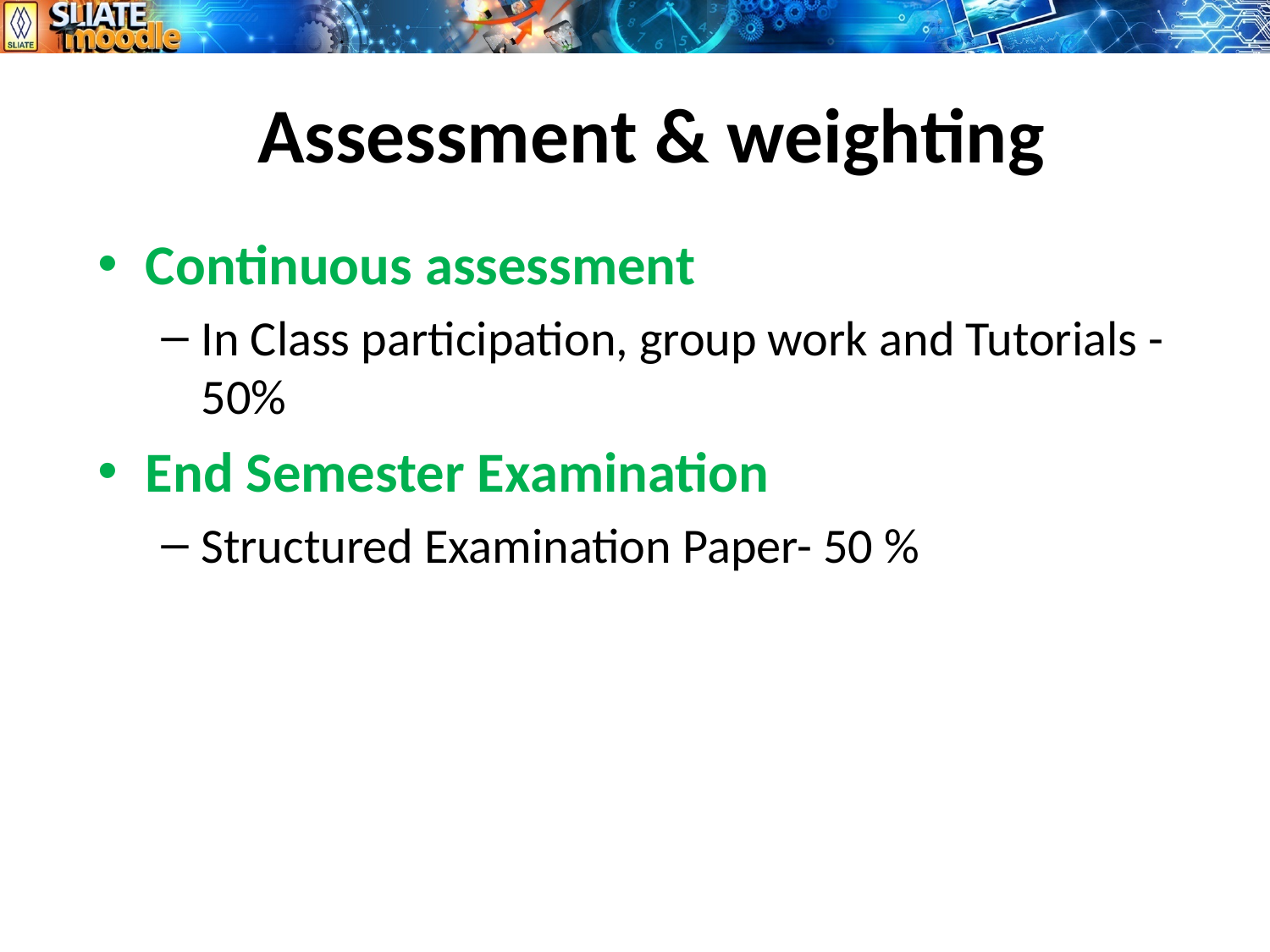

# Assessment & weighting
Continuous assessment
In Class participation, group work and Tutorials -50%
End Semester Examination
Structured Examination Paper- 50 %